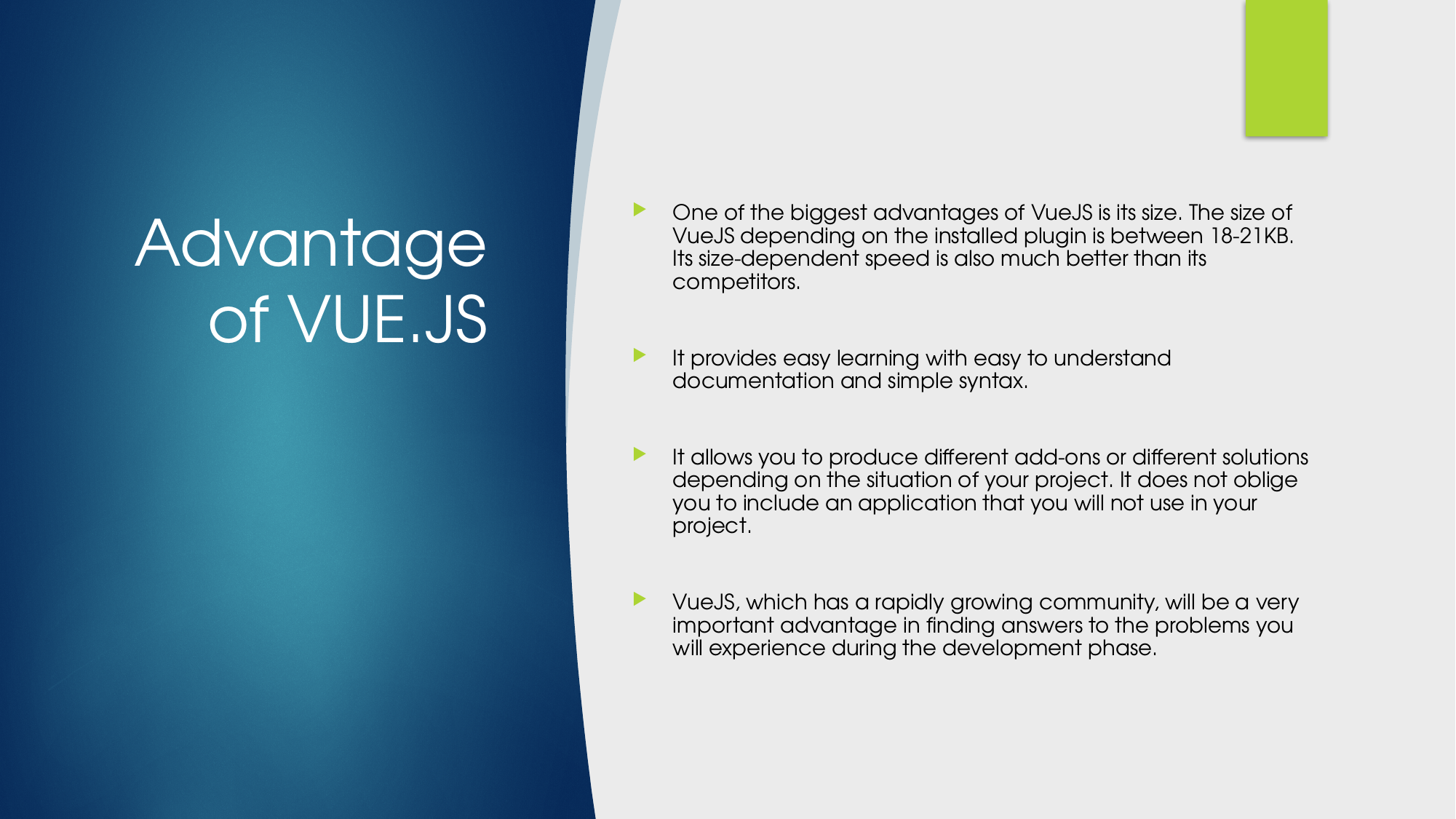

# Advantage of VUE.JS
One of the biggest advantages of VueJS is its size. The size of VueJS depending on the installed plugin is between 18-21KB. Its size-dependent speed is also much better than its competitors.

It provides easy learning with easy to understand documentation and simple syntax.

It allows you to produce different add-ons or different solutions depending on the situation of your project. It does not oblige you to include an application that you will not use in your project.

VueJS, which has a rapidly growing community, will be a very important advantage in finding answers to the problems you will experience during the development phase.